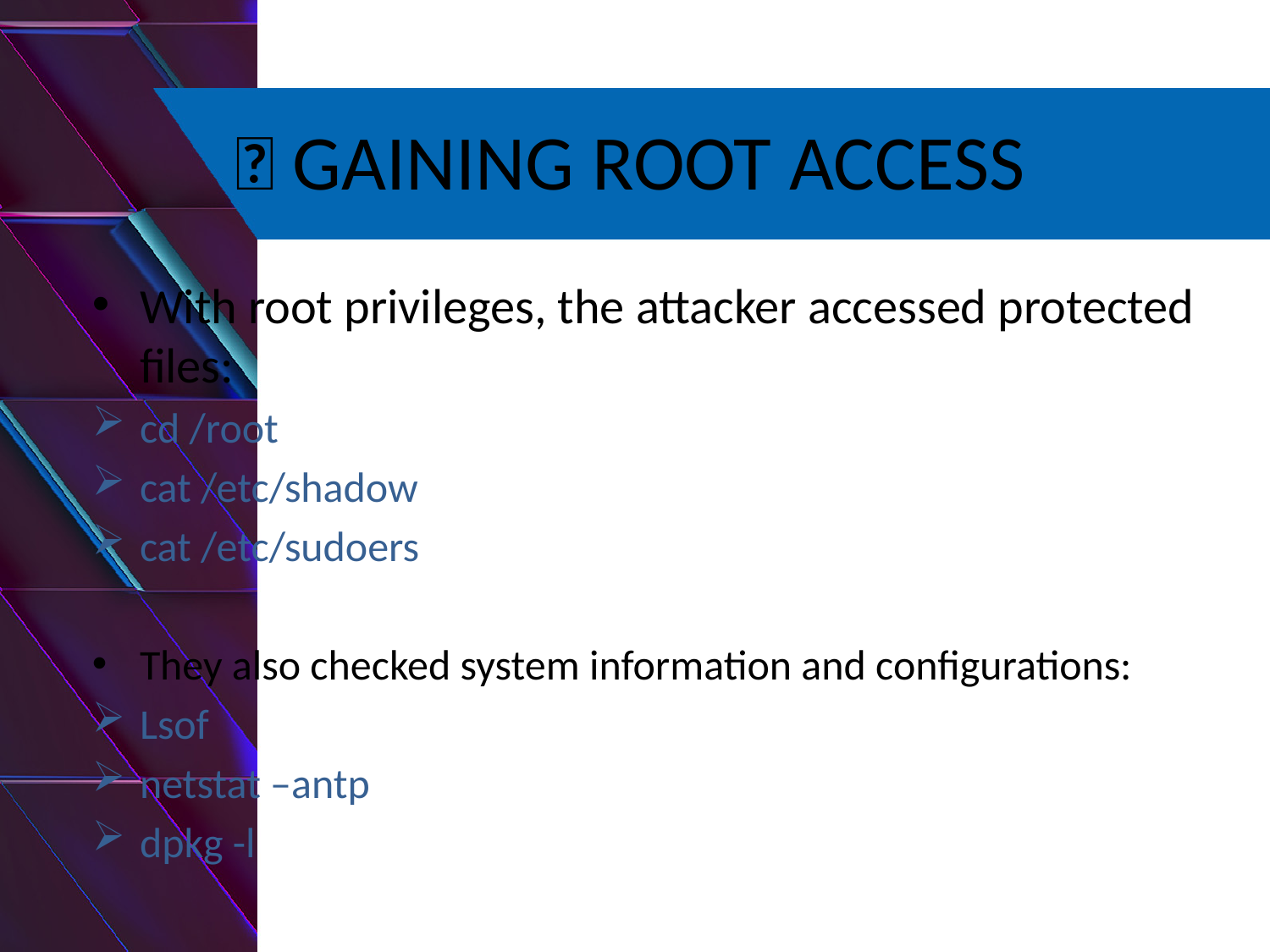

# ⿥ GAINING ROOT ACCESS
With root privileges, the attacker accessed protected files:
cd /root
cat /etc/shadow
cat /etc/sudoers

They also checked system information and configurations:
Lsof
netstat –antp
dpkg -l